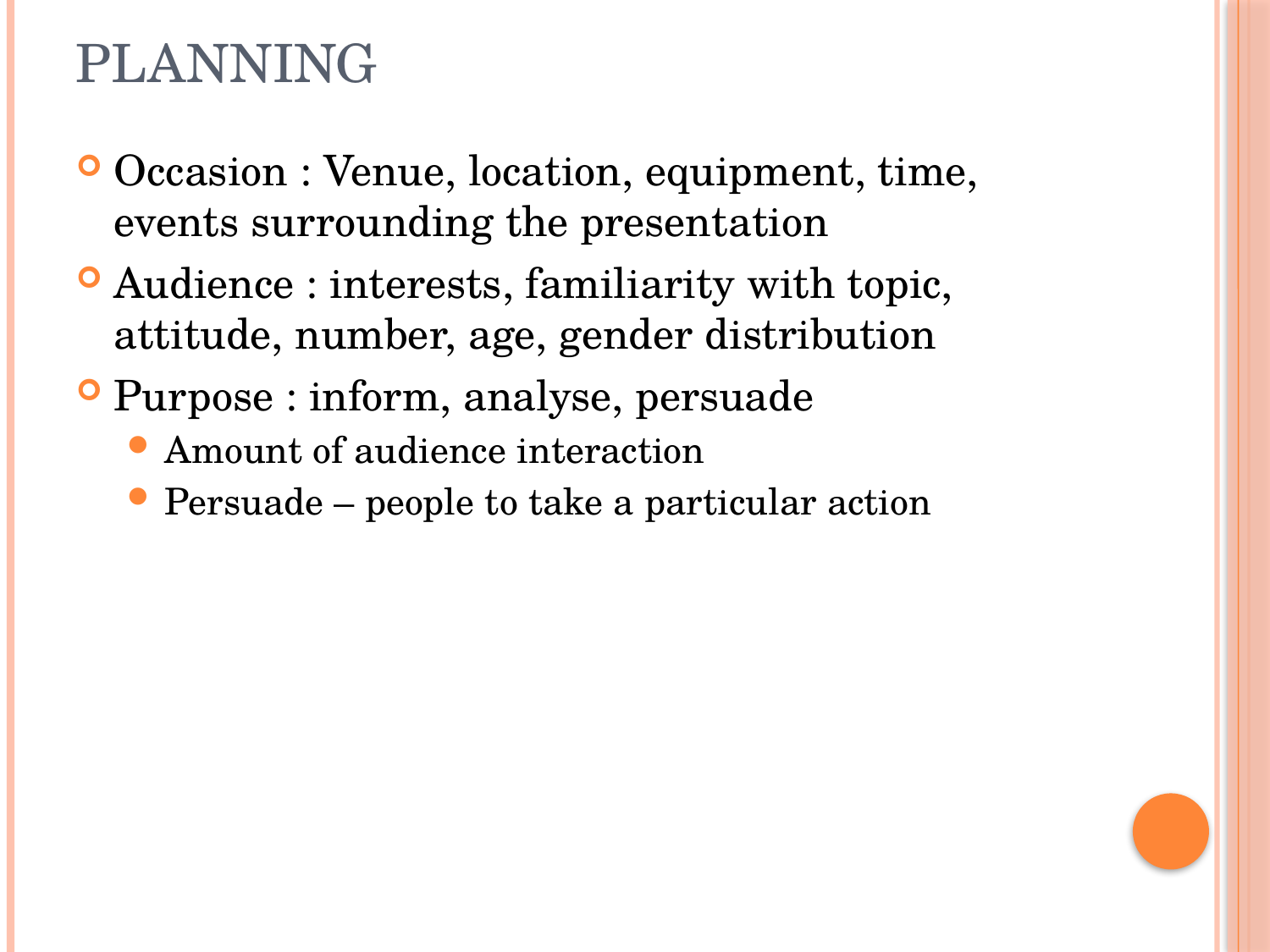

# Planning
Occasion : Venue, location, equipment, time, events surrounding the presentation
Audience : interests, familiarity with topic, attitude, number, age, gender distribution
Purpose : inform, analyse, persuade
Amount of audience interaction
Persuade – people to take a particular action